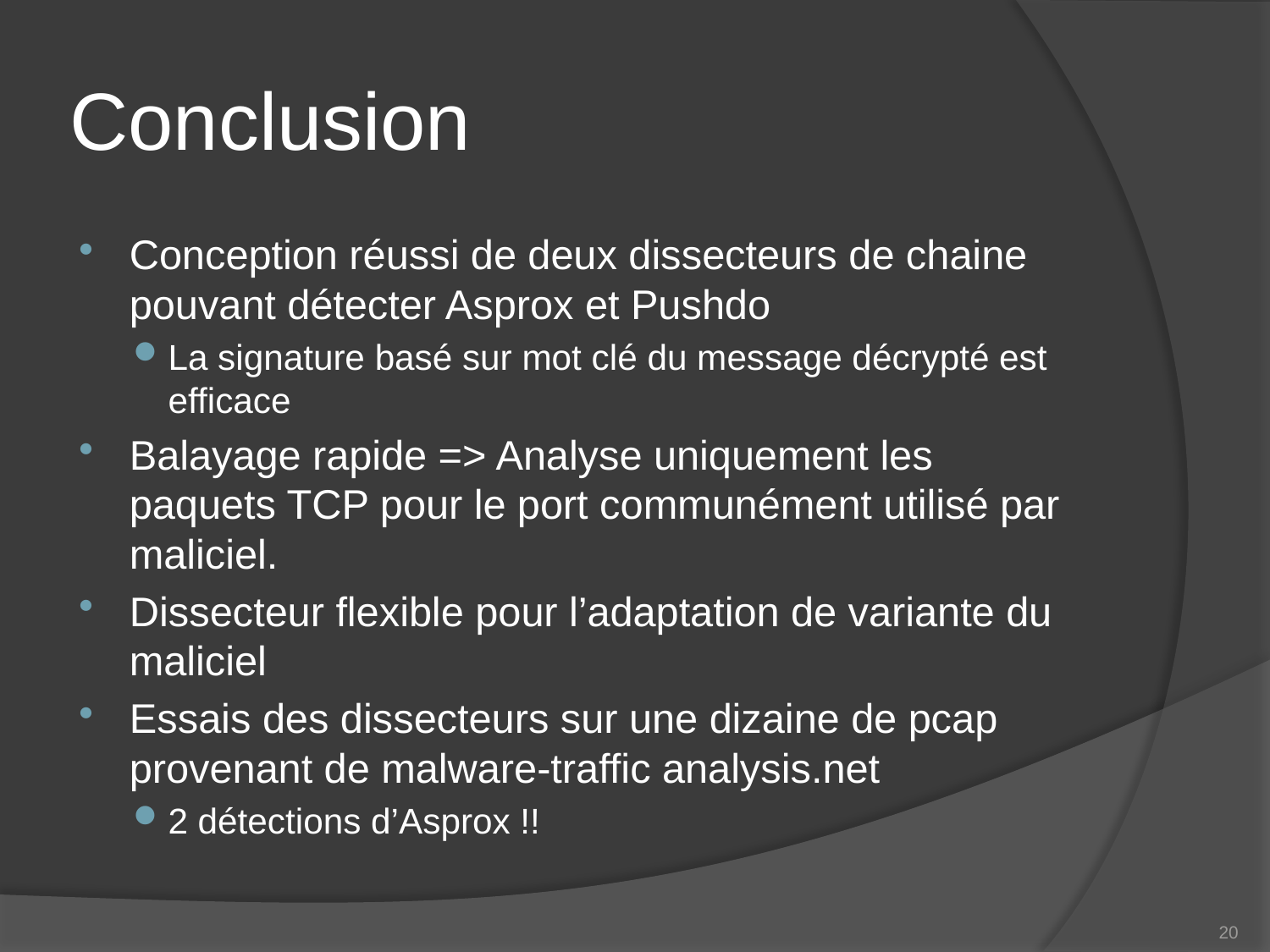

# Conclusion
Conception réussi de deux dissecteurs de chaine pouvant détecter Asprox et Pushdo
La signature basé sur mot clé du message décrypté est efficace
Balayage rapide => Analyse uniquement les paquets TCP pour le port communément utilisé par maliciel.
Dissecteur flexible pour l’adaptation de variante du maliciel
Essais des dissecteurs sur une dizaine de pcap provenant de malware-traffic analysis.net
2 détections d’Asprox !!

20